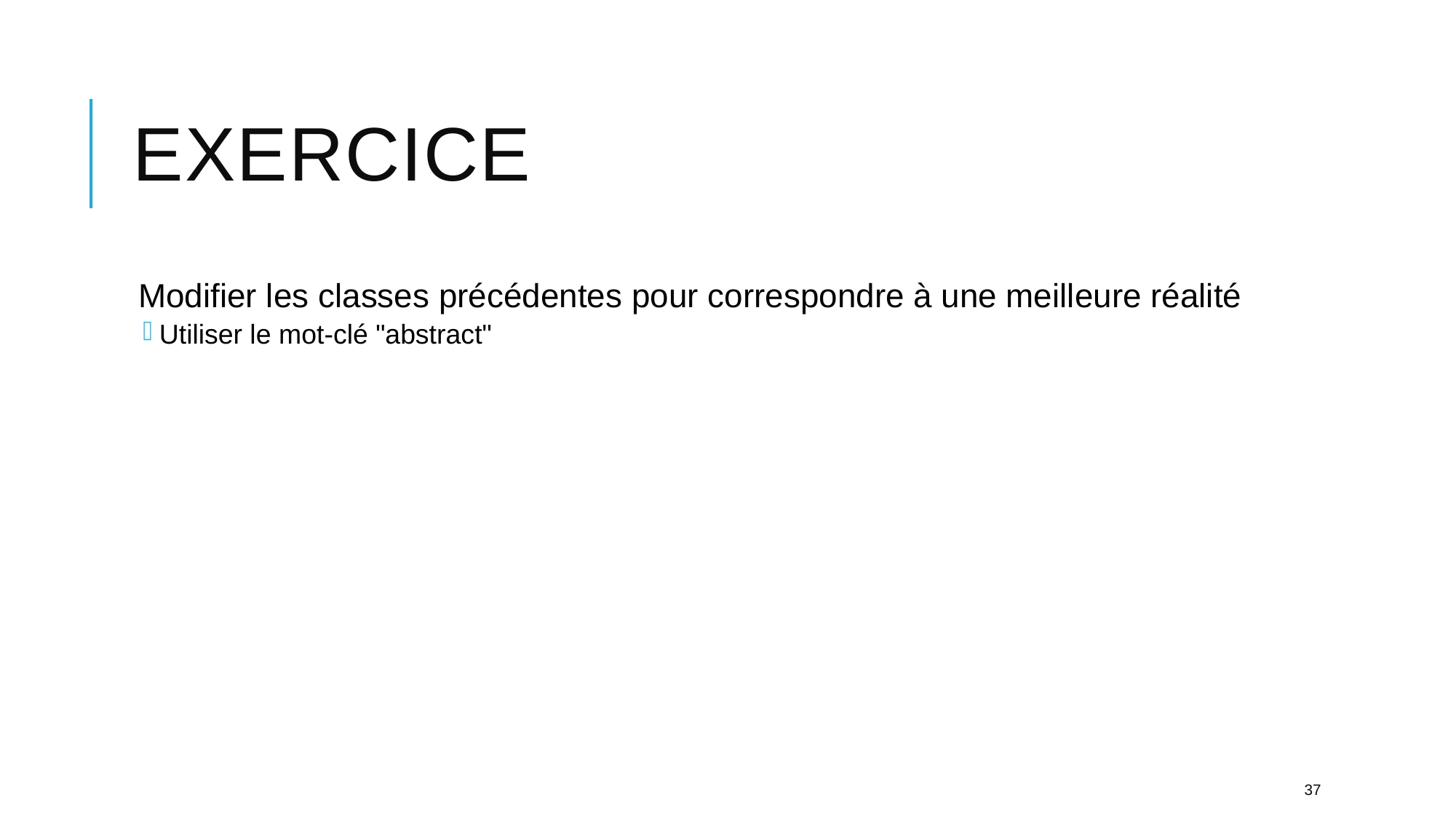

# Exercice
Modifier les classes précédentes pour correspondre à une meilleure réalité
Utiliser le mot-clé "abstract"
37